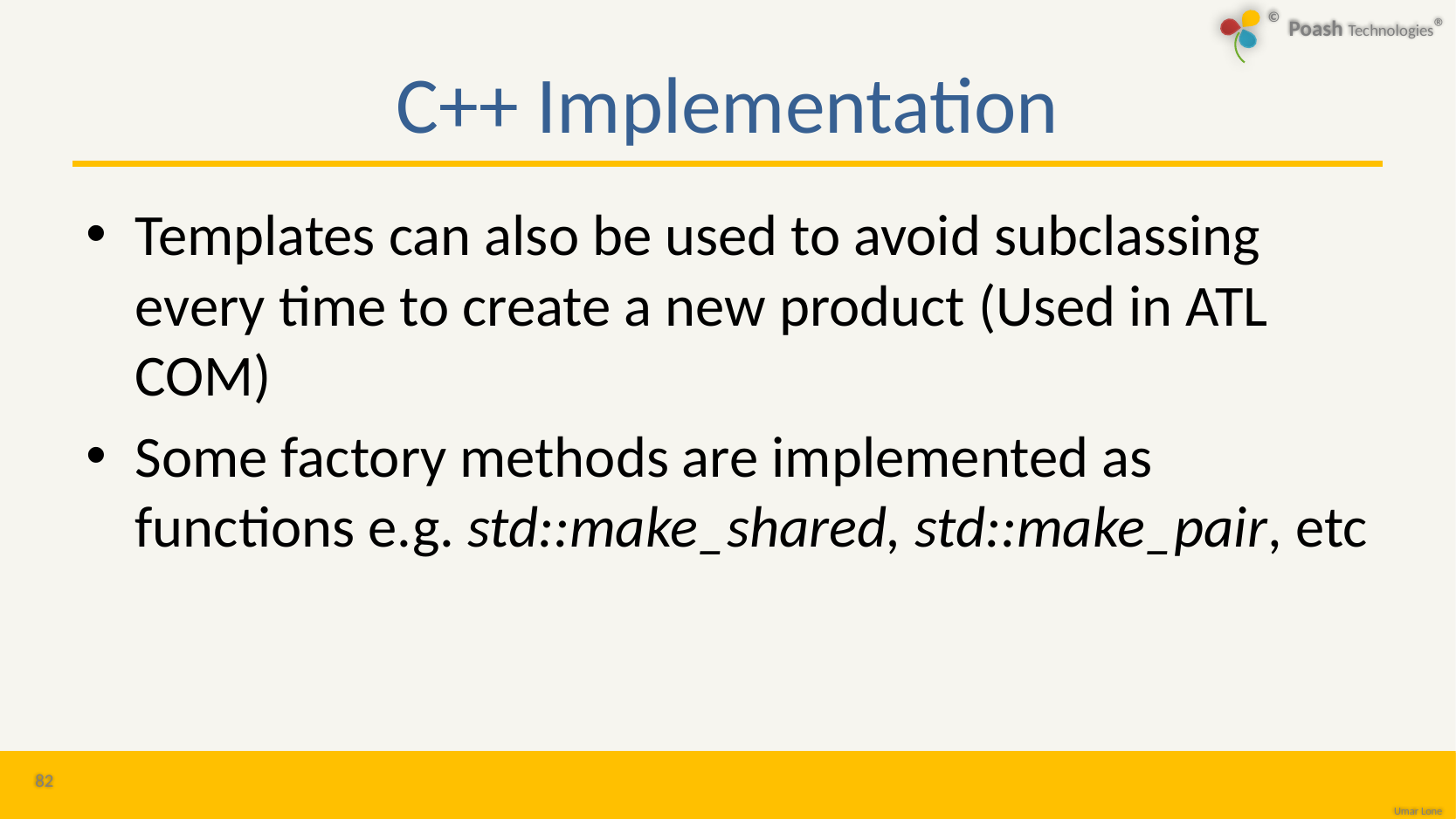

# C++ Implementation
Templates can also be used to avoid subclassing every time to create a new product (Used in ATL COM)
Some factory methods are implemented as functions e.g. std::make_shared, std::make_pair, etc
82